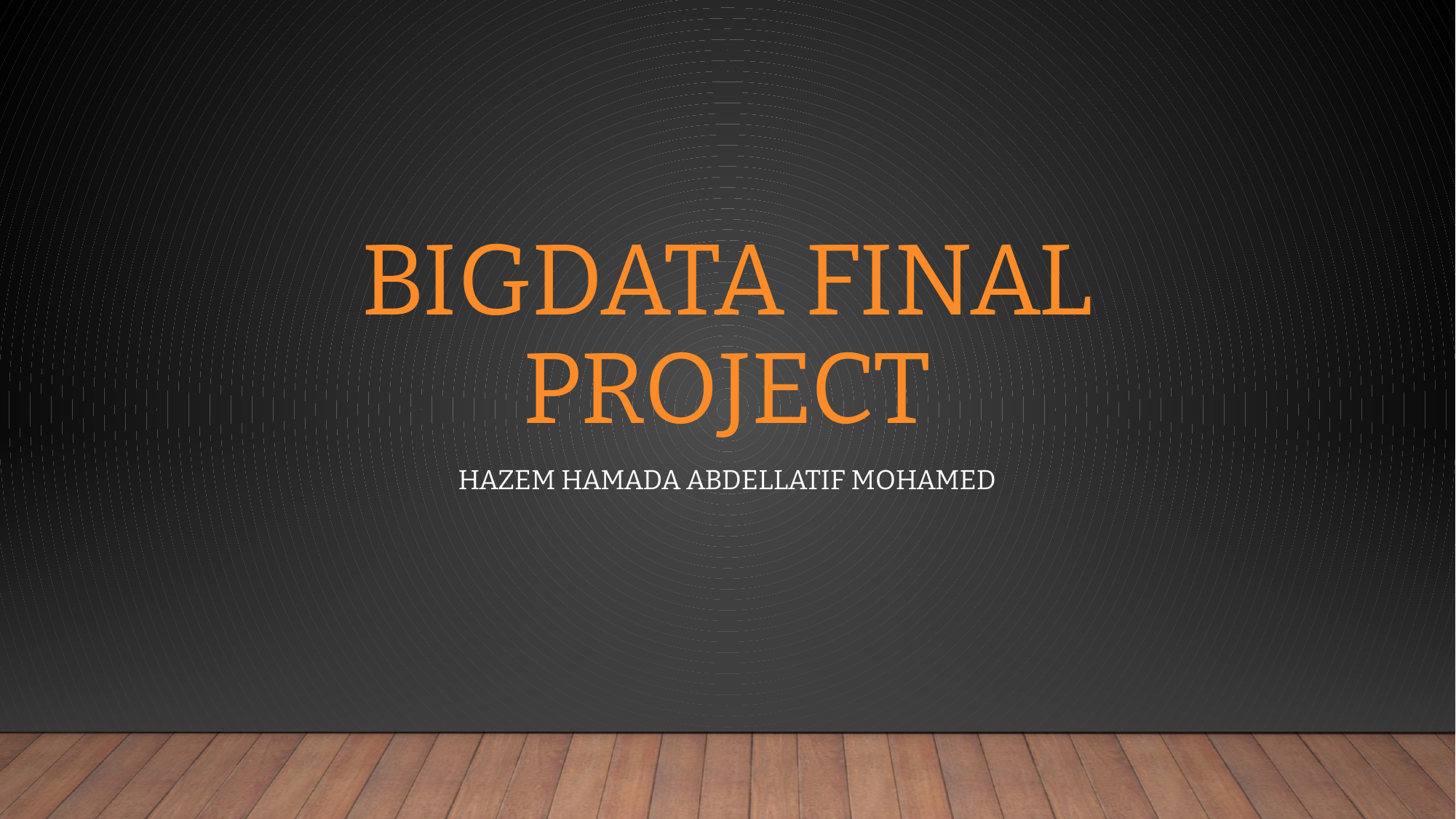

# Bigdata final project
Hazem hamada Abdellatif mohamed